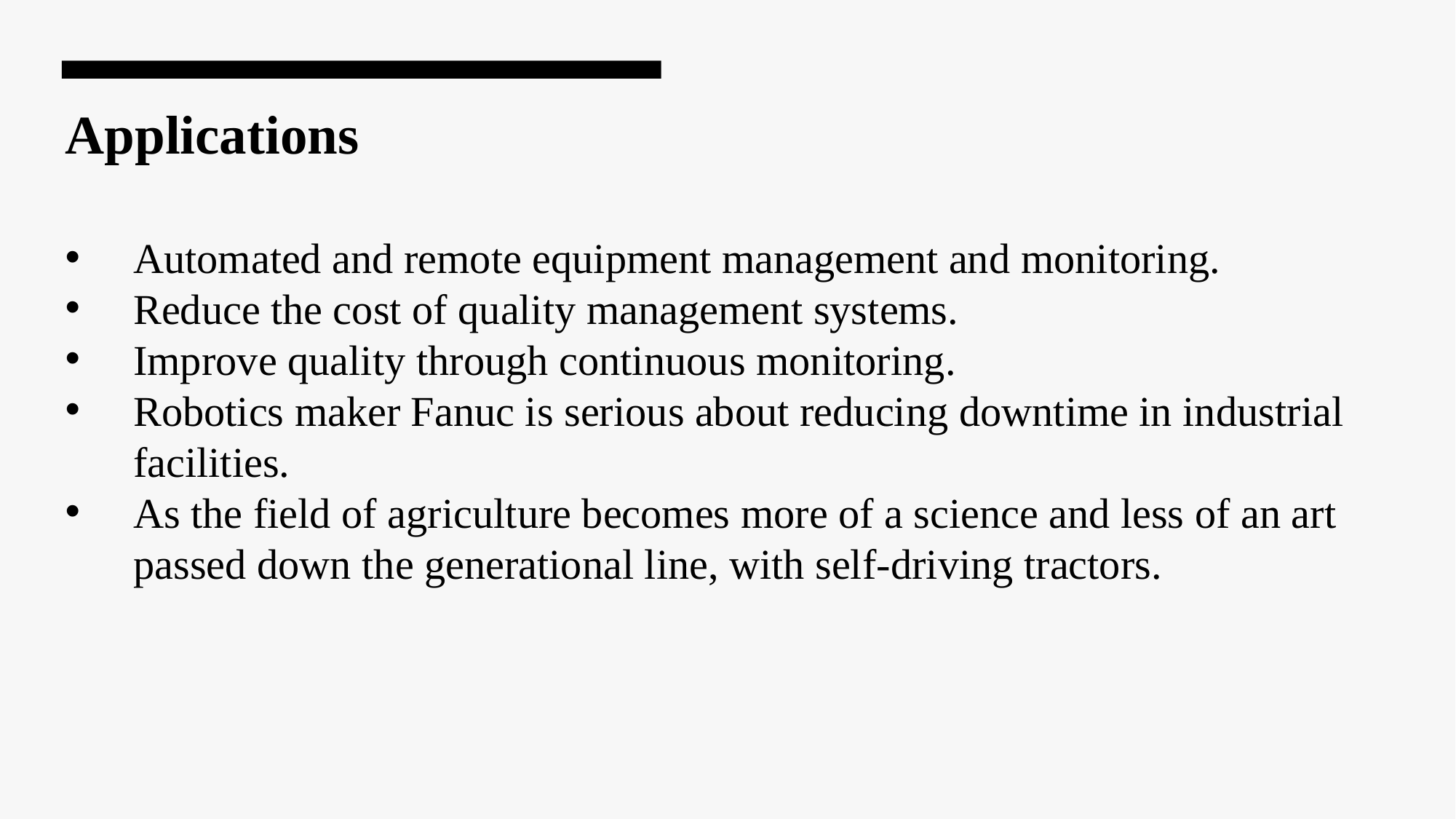

Applications

Automated and remote equipment management and monitoring.
Reduce the cost of quality management systems.
Improve quality through continuous monitoring.
Robotics maker Fanuc is serious about reducing downtime in industrial facilities.
As the field of agriculture becomes more of a science and less of an art passed down the generational line, with self-driving tractors.